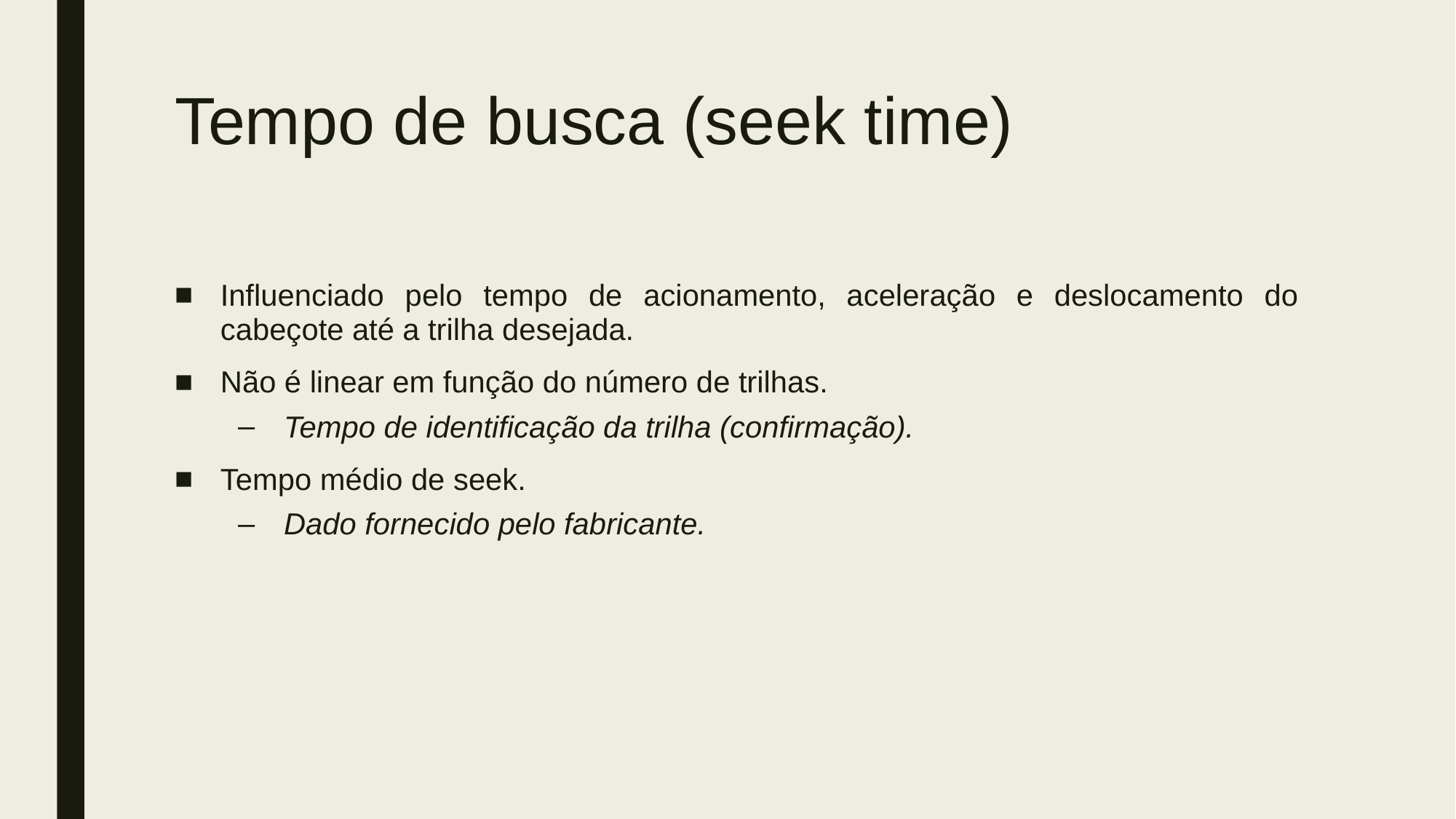

# Tempo de busca (seek time)
Influenciado pelo tempo de acionamento, aceleração e deslocamento do cabeçote até a trilha desejada.
Não é linear em função do número de trilhas.
Tempo de identificação da trilha (confirmação).
Tempo médio de seek.
Dado fornecido pelo fabricante.